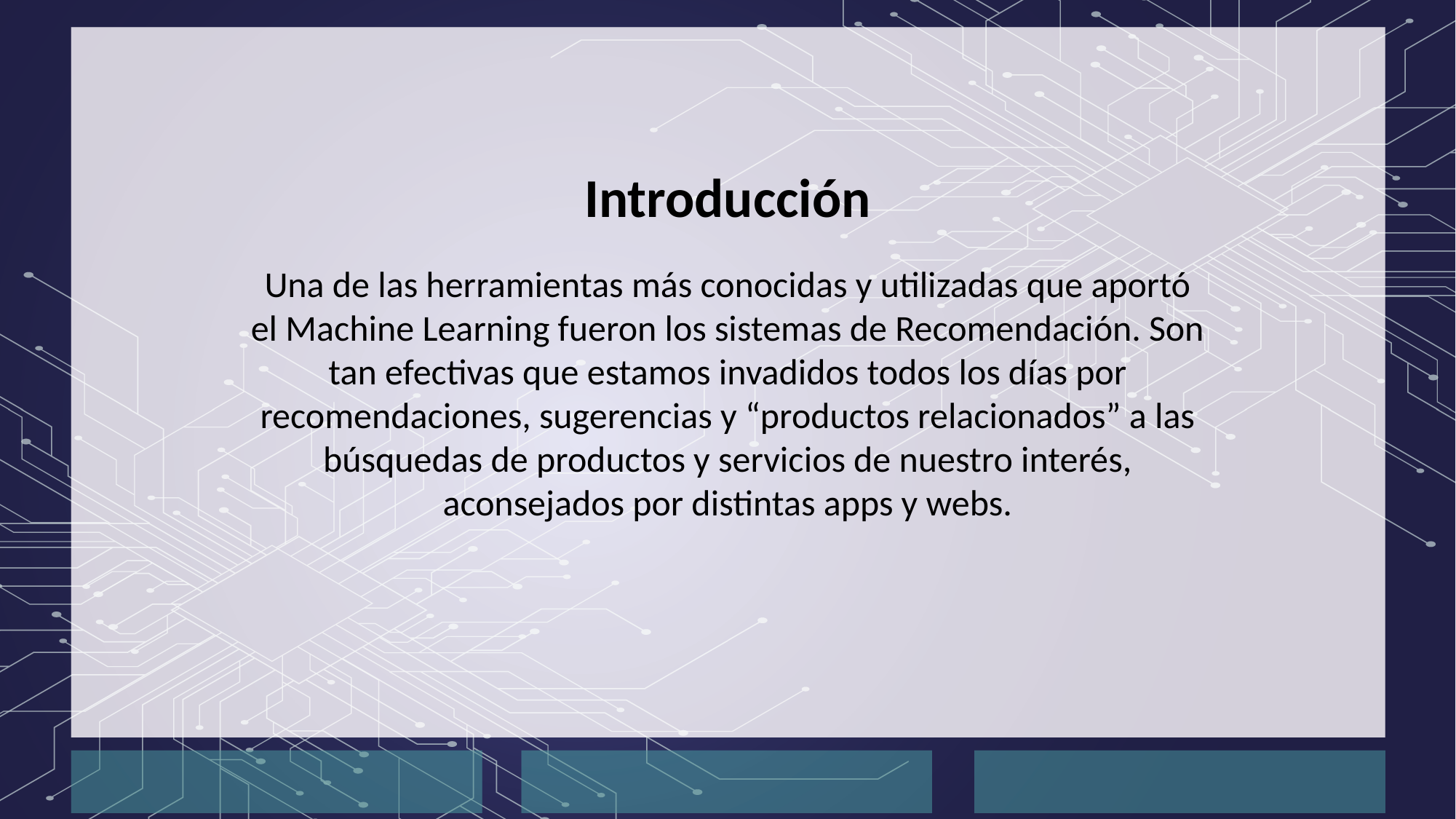

Introducción

Una de las herramientas más conocidas y utilizadas que aportó el Machine Learning fueron los sistemas de Recomendación. Son tan efectivas que estamos invadidos todos los días por recomendaciones, sugerencias y “productos relacionados” a las búsquedas de productos y servicios de nuestro interés, aconsejados por distintas apps y webs.